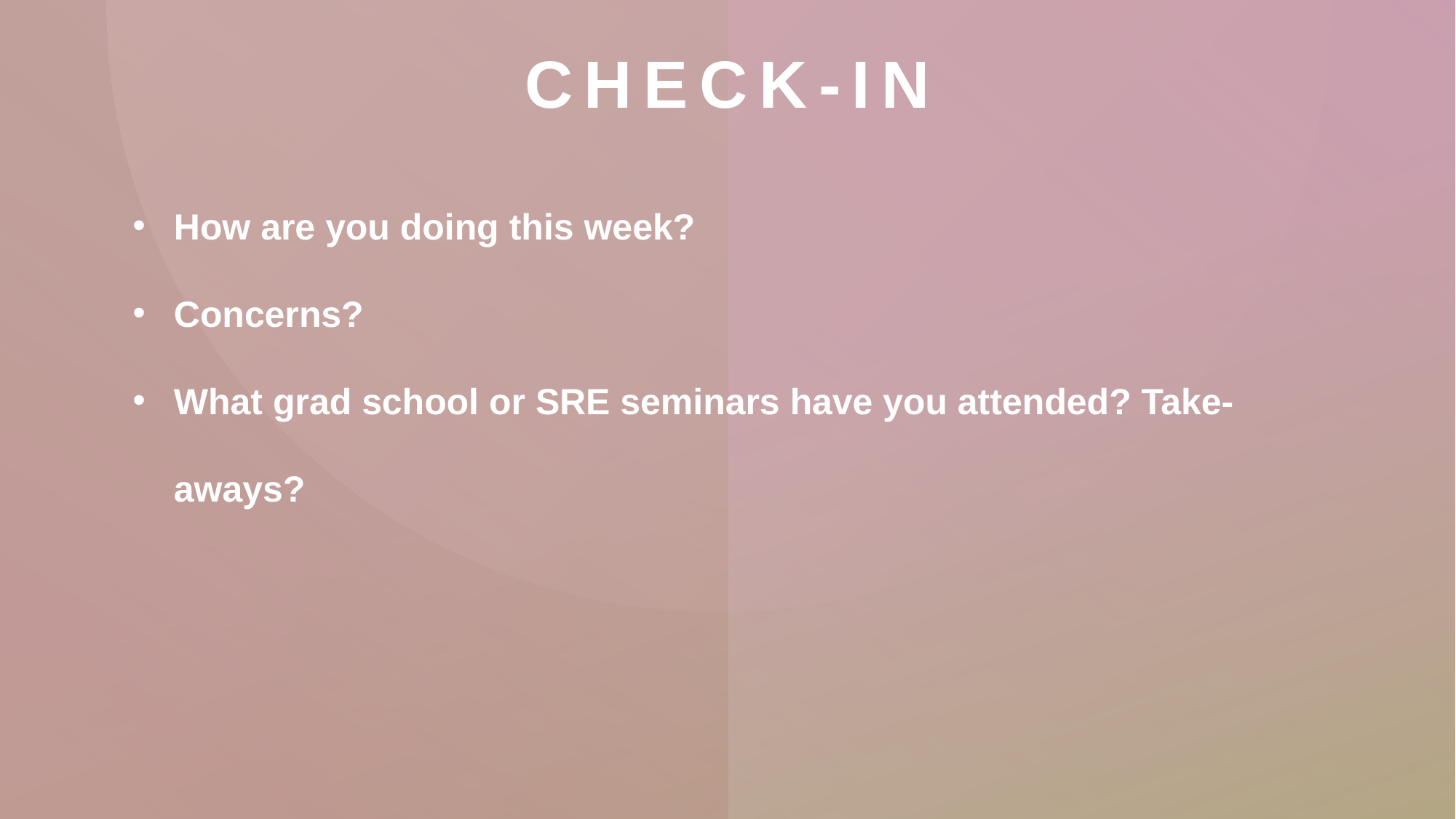

# Check-in
How are you doing this week?
Concerns?
What grad school or SRE seminars have you attended? Take-aways?